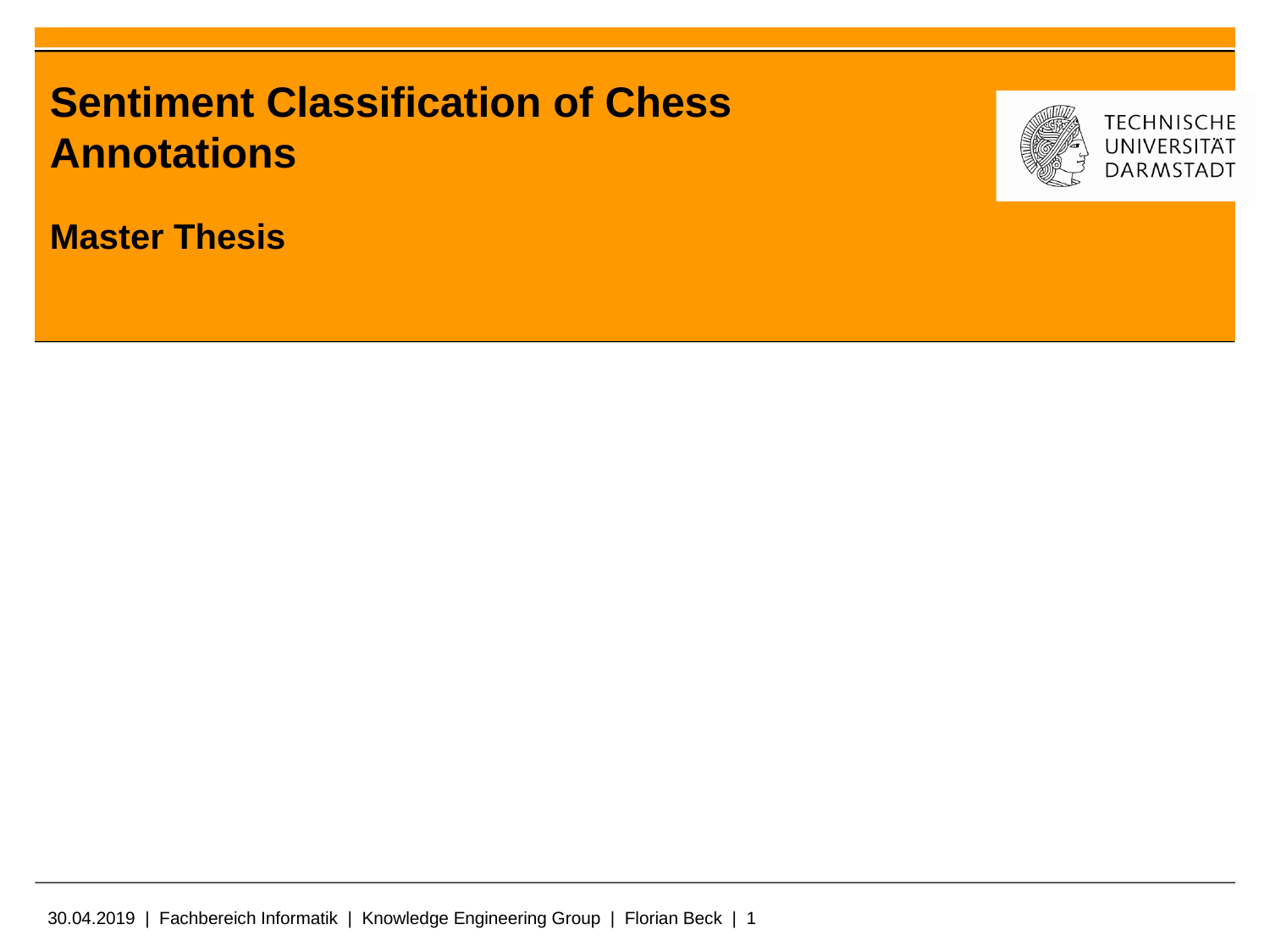

# Sentiment Classification of Chess Annotations
Master Thesis